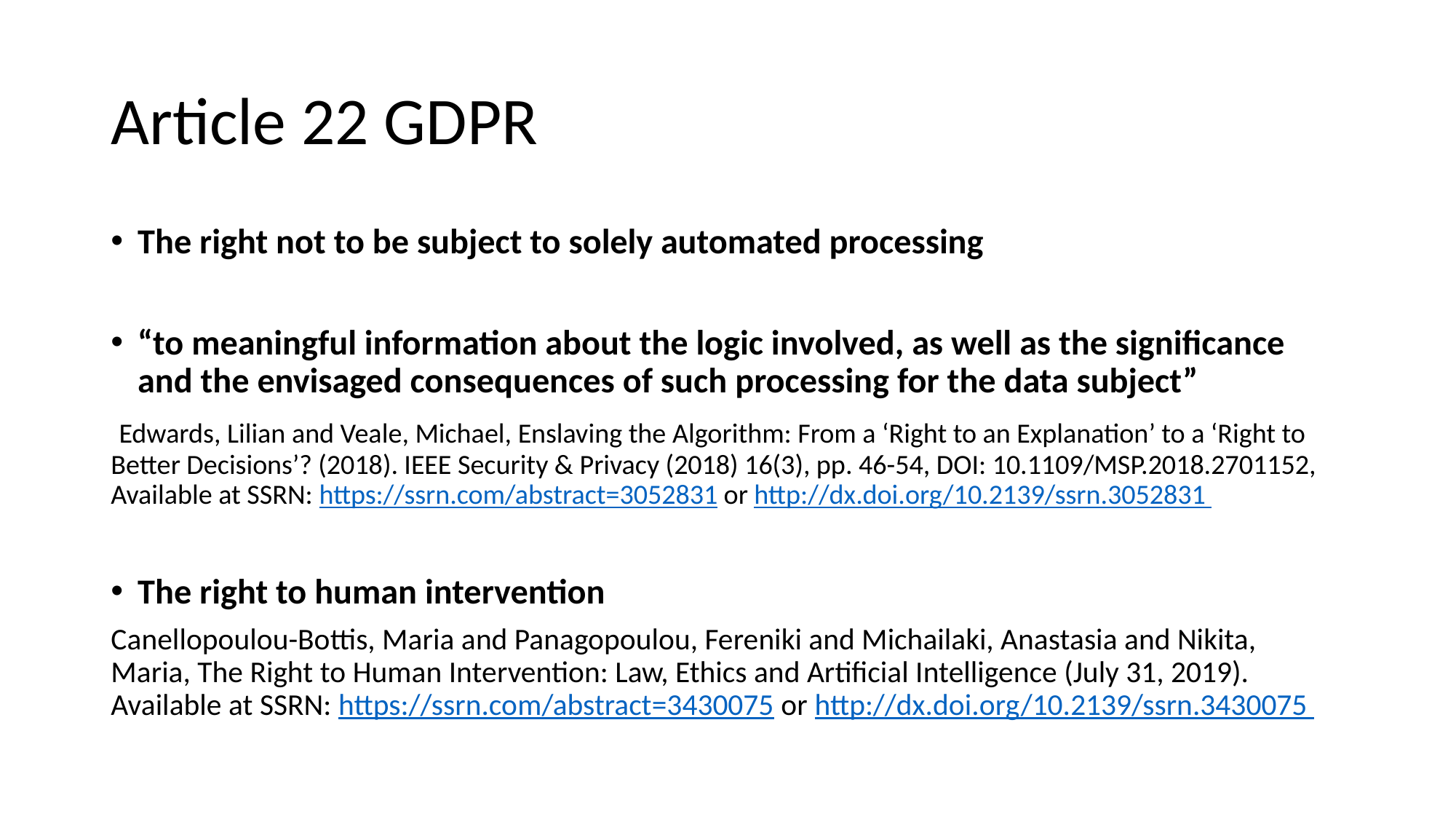

# Article 22 GDPR
The right not to be subject to solely automated processing

“to meaningful information about the logic involved, as well as the significance and the envisaged consequences of such processing for the data subject”
 Edwards, Lilian and Veale, Michael, Enslaving the Algorithm: From a ‘Right to an Explanation’ to a ‘Right to Better Decisions’? (2018). IEEE Security & Privacy (2018) 16(3), pp. 46-54, DOI: 10.1109/MSP.2018.2701152, Available at SSRN: https://ssrn.com/abstract=3052831 or http://dx.doi.org/10.2139/ssrn.3052831

The right to human intervention
Canellopoulou-Bottis, Maria and Panagopoulou, Fereniki and Michailaki, Anastasia and Nikita, Maria, The Right to Human Intervention: Law, Ethics and Artificial Intelligence (July 31, 2019). Available at SSRN: https://ssrn.com/abstract=3430075 or http://dx.doi.org/10.2139/ssrn.3430075